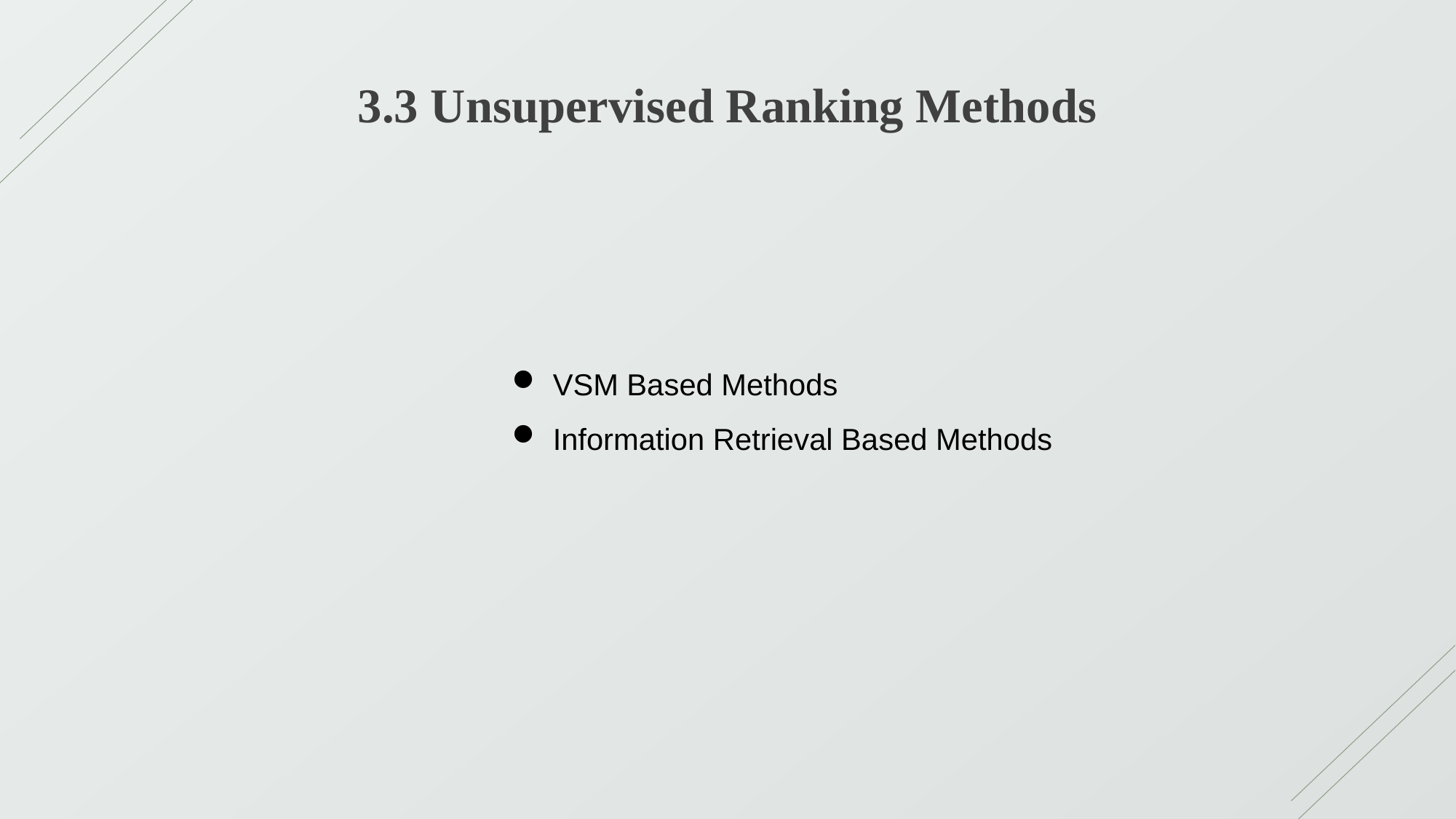

3.3 Unsupervised Ranking Methods
VSM Based Methods
Information Retrieval Based Methods